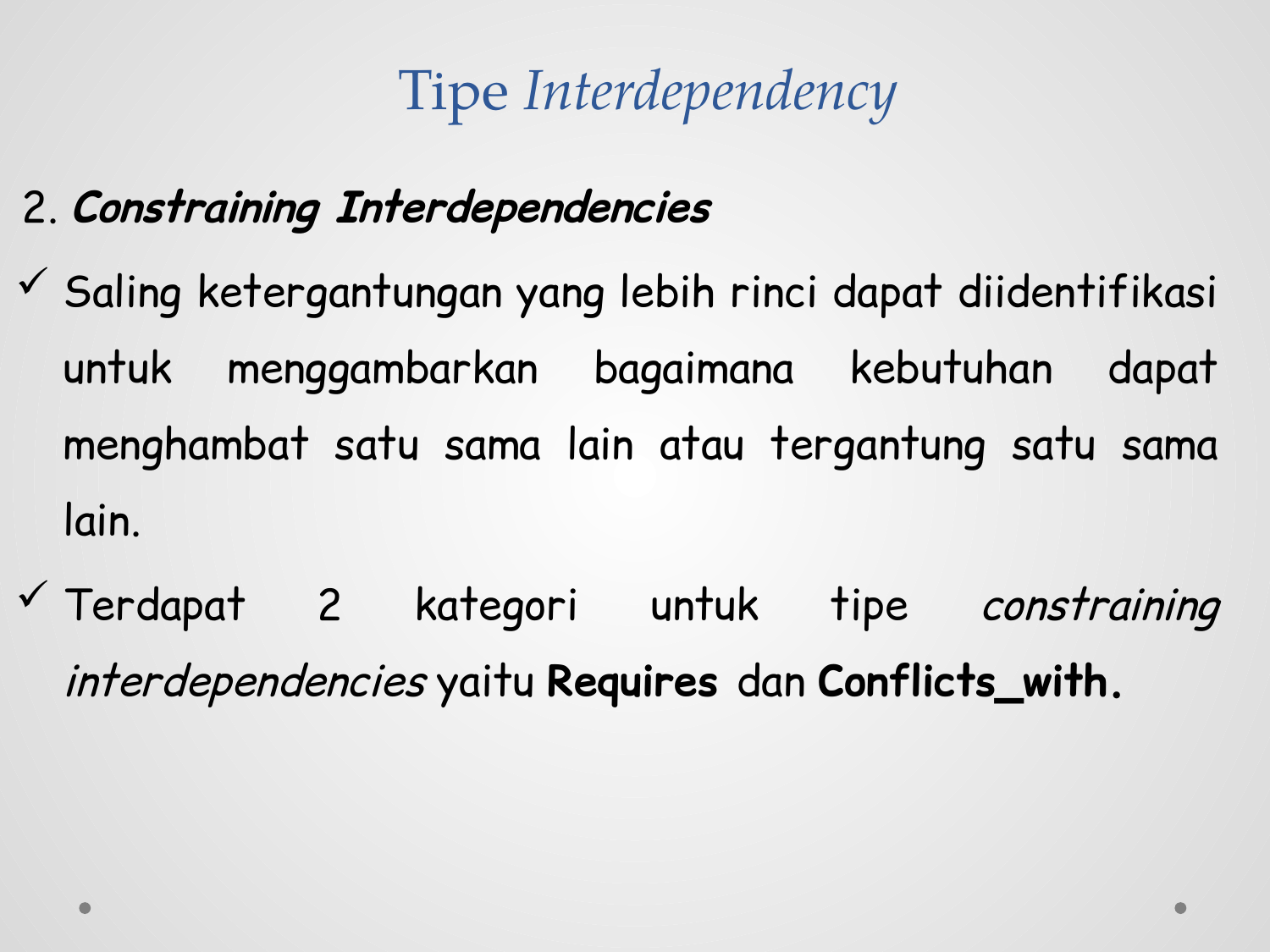

# Tipe Interdependency
2. Constraining Interdependencies
Saling ketergantungan yang lebih rinci dapat diidentifikasi untuk menggambarkan bagaimana kebutuhan dapat menghambat satu sama lain atau tergantung satu sama lain.
Terdapat 2 kategori untuk tipe constraining interdependencies yaitu Requires dan Conflicts_with.